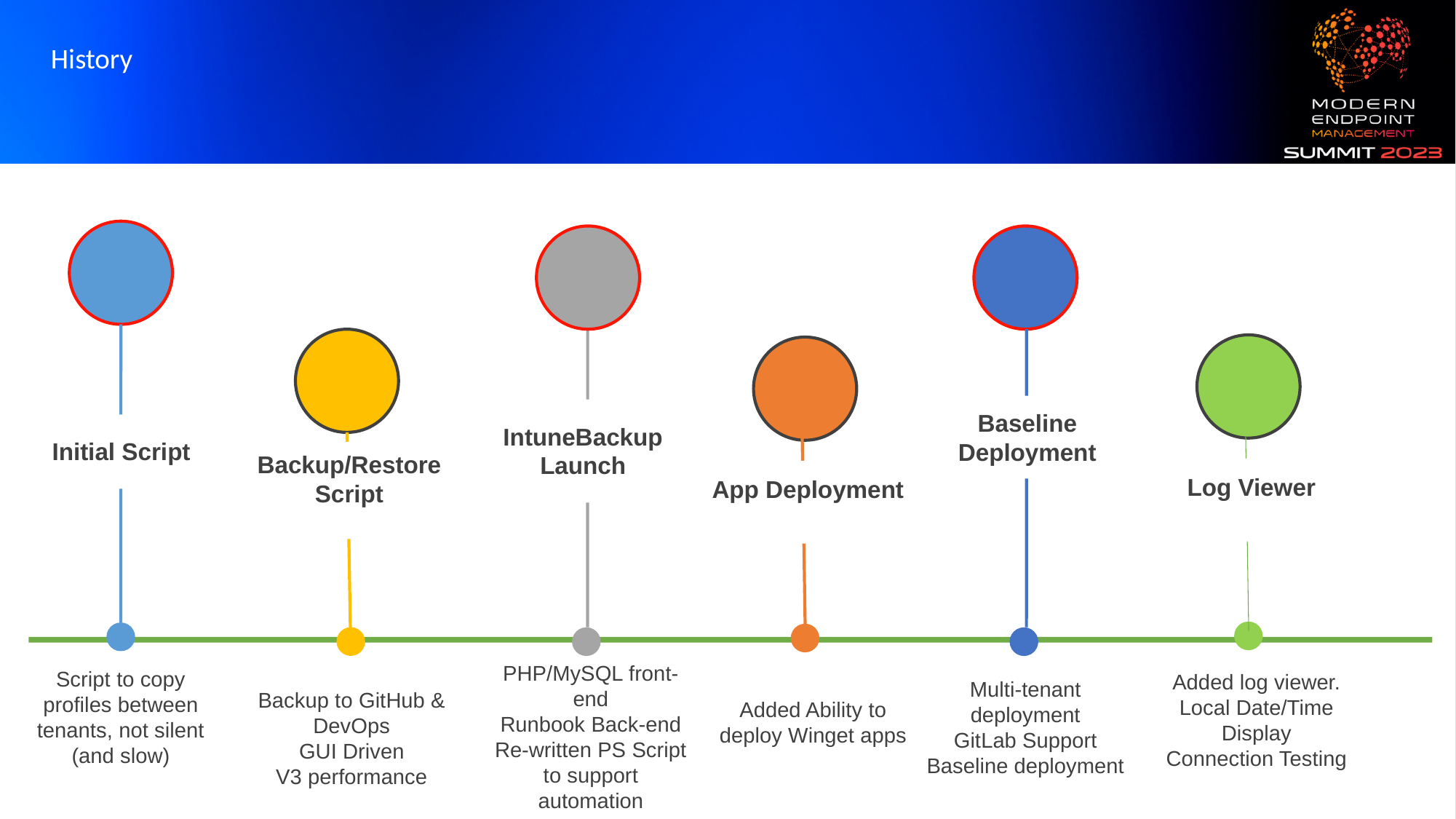

History

Baseline Deployment
Multi-tenant deployment
GitLab Support
Baseline deployment

IntuneBackup Launch
PHP/MySQL front-end
Runbook Back-end
Re-written PS Script to support automation

Initial Script
Script to copy profiles between tenants, not silent (and slow)

Backup/Restore Script
Backup to GitHub & DevOps
GUI Driven
V3 performance

Log Viewer
Added log viewer.
Local Date/Time Display
Connection Testing

App Deployment
Added Ability to deploy Winget apps